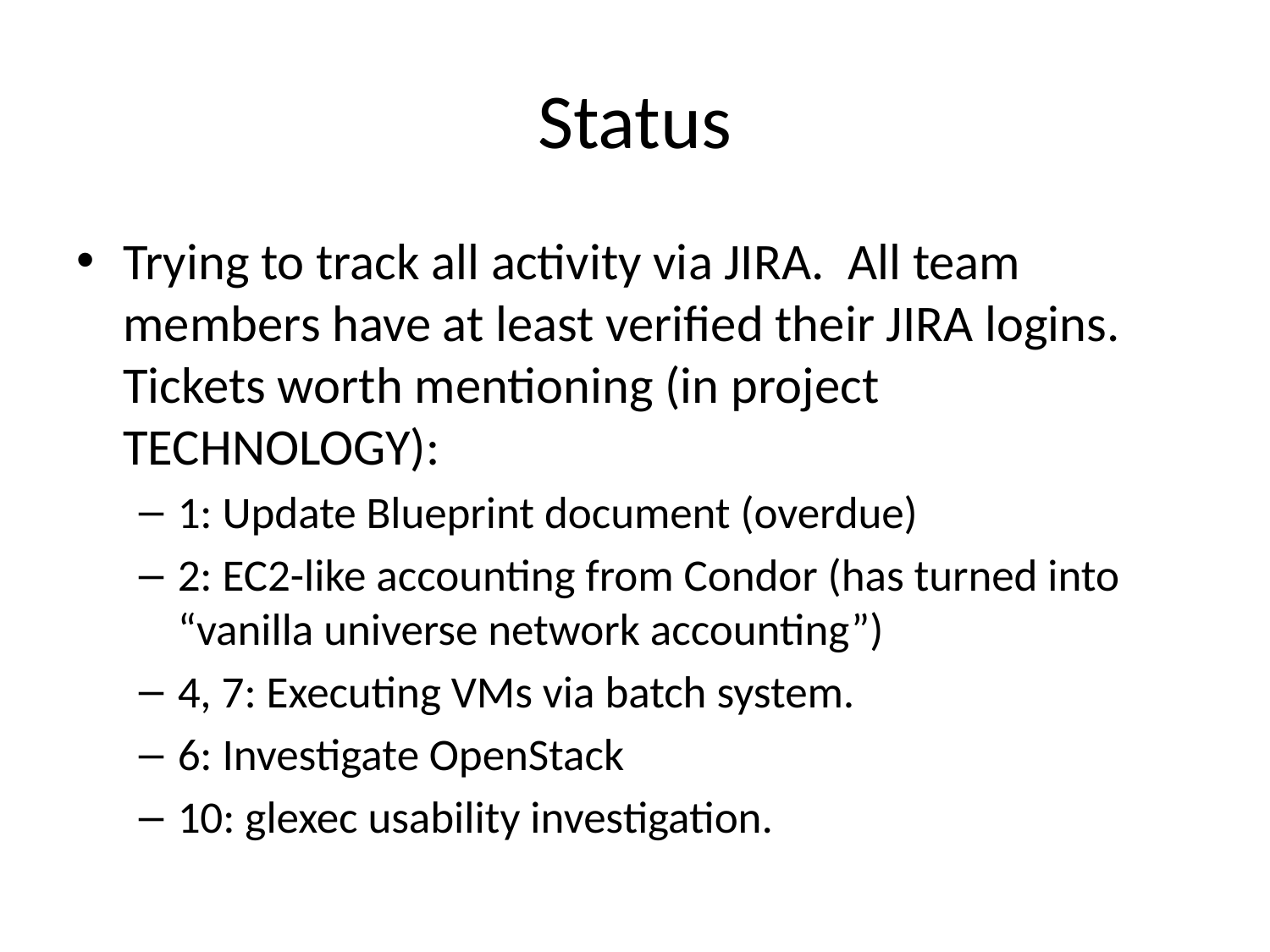

# Status
Trying to track all activity via JIRA.  All team members have at least verified their JIRA logins.  Tickets worth mentioning (in project TECHNOLOGY):
1: Update Blueprint document (overdue)
2: EC2-like accounting from Condor (has turned into “vanilla universe network accounting”)
4, 7: Executing VMs via batch system.
6: Investigate OpenStack
10: glexec usability investigation.